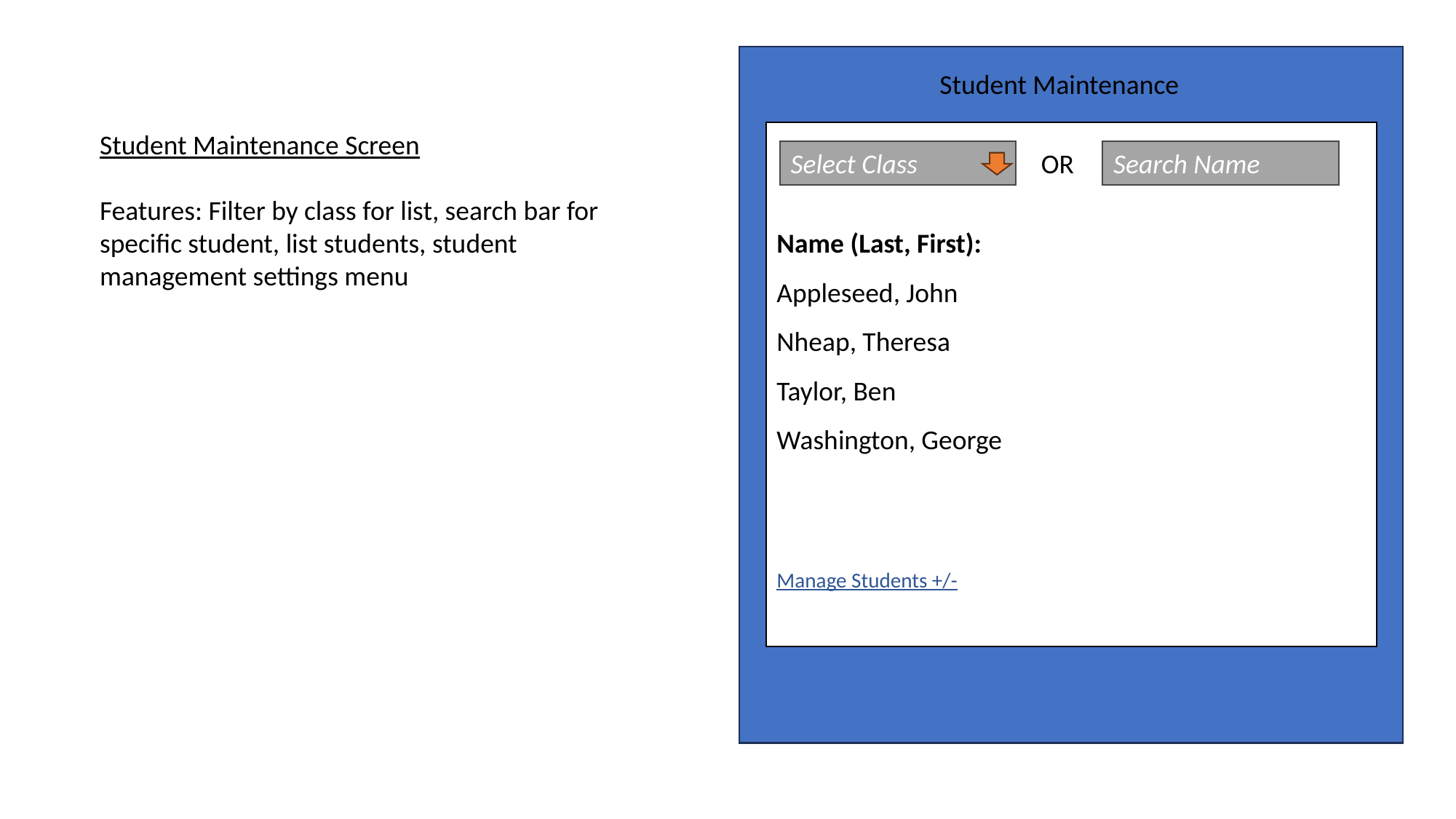

Student Maintenance
Student Maintenance Screen

Features: Filter by class for list, search bar for specific student, list students, student management settings menu

Name (Last, First):
Appleseed, John
Nheap, Theresa
Taylor, Ben
Washington, George

Manage Students +/-

Select Class
OR
Search Name